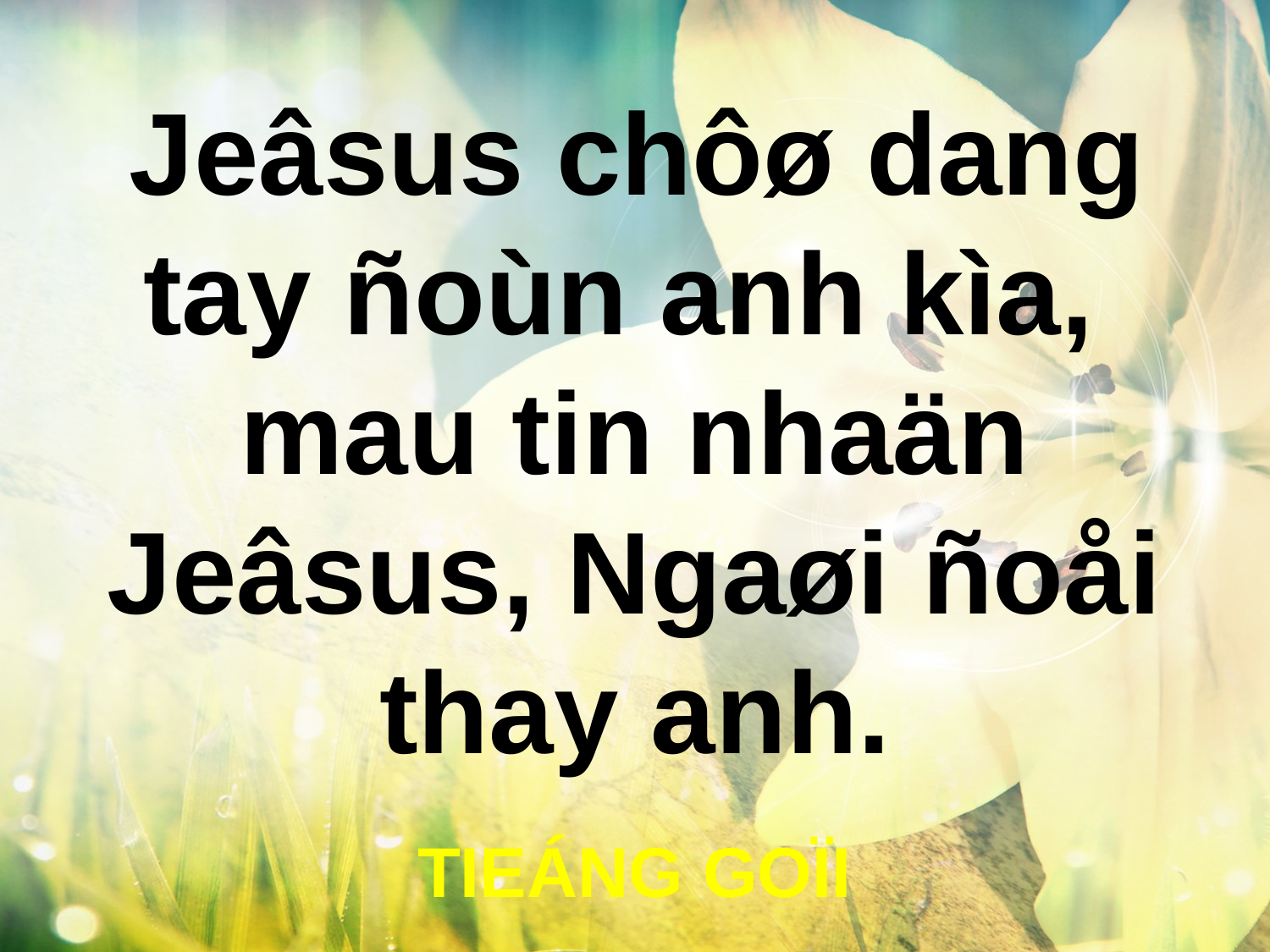

Jeâsus chôø dang
tay ñoùn anh kìa,
mau tin nhaän Jeâsus, Ngaøi ñoåi thay anh.
TIEÁNG GOÏI